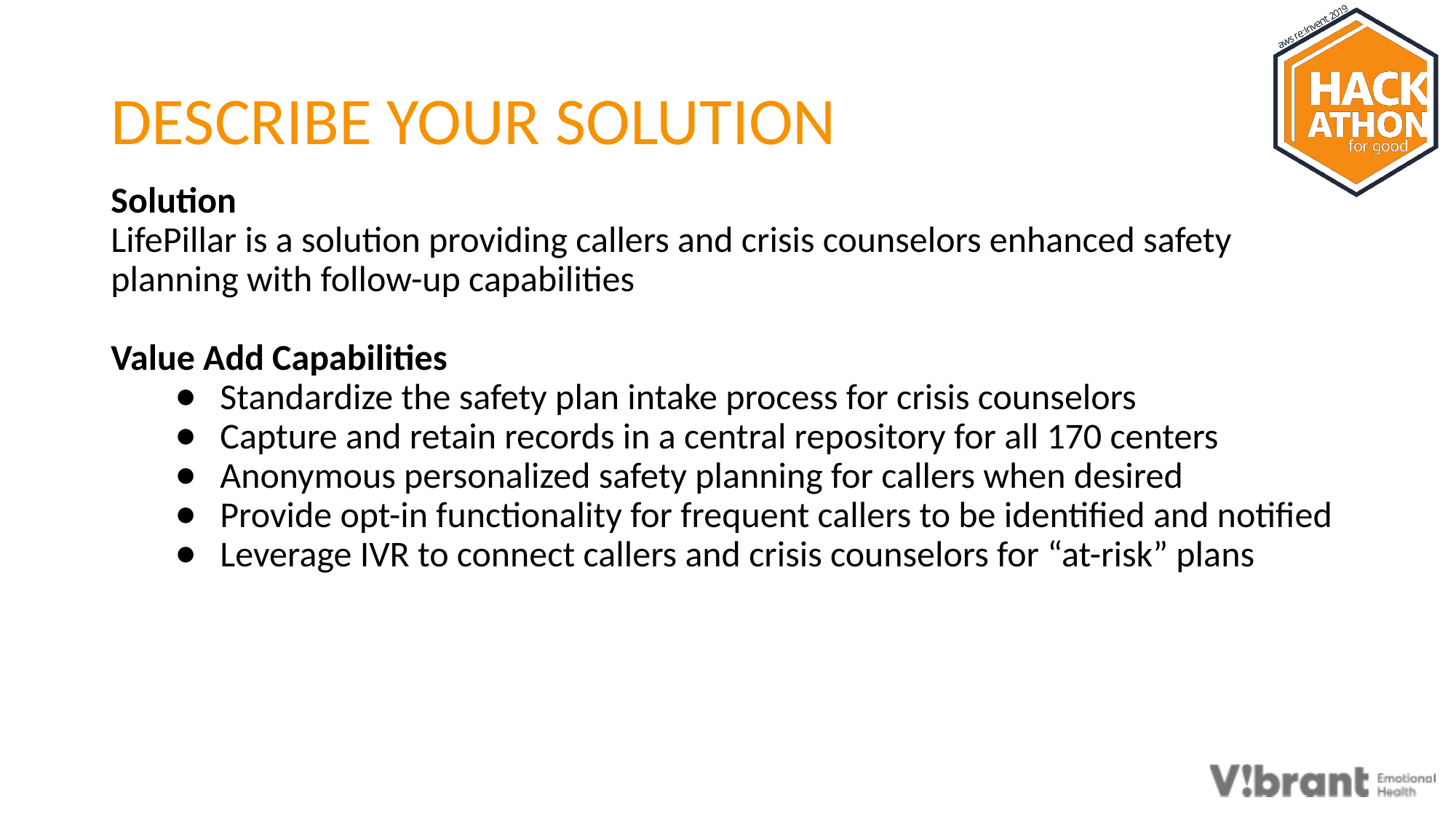

# DESCRIBE YOUR SOLUTION
Solution
LifePillar is a solution providing callers and crisis counselors enhanced safety planning with follow-up capabilities

Value Add Capabilities
Standardize the safety plan intake process for crisis counselors
Capture and retain records in a central repository for all 170 centers
Anonymous personalized safety planning for callers when desired
Provide opt-in functionality for frequent callers to be identified and notified
Leverage IVR to connect callers and crisis counselors for “at-risk” plans